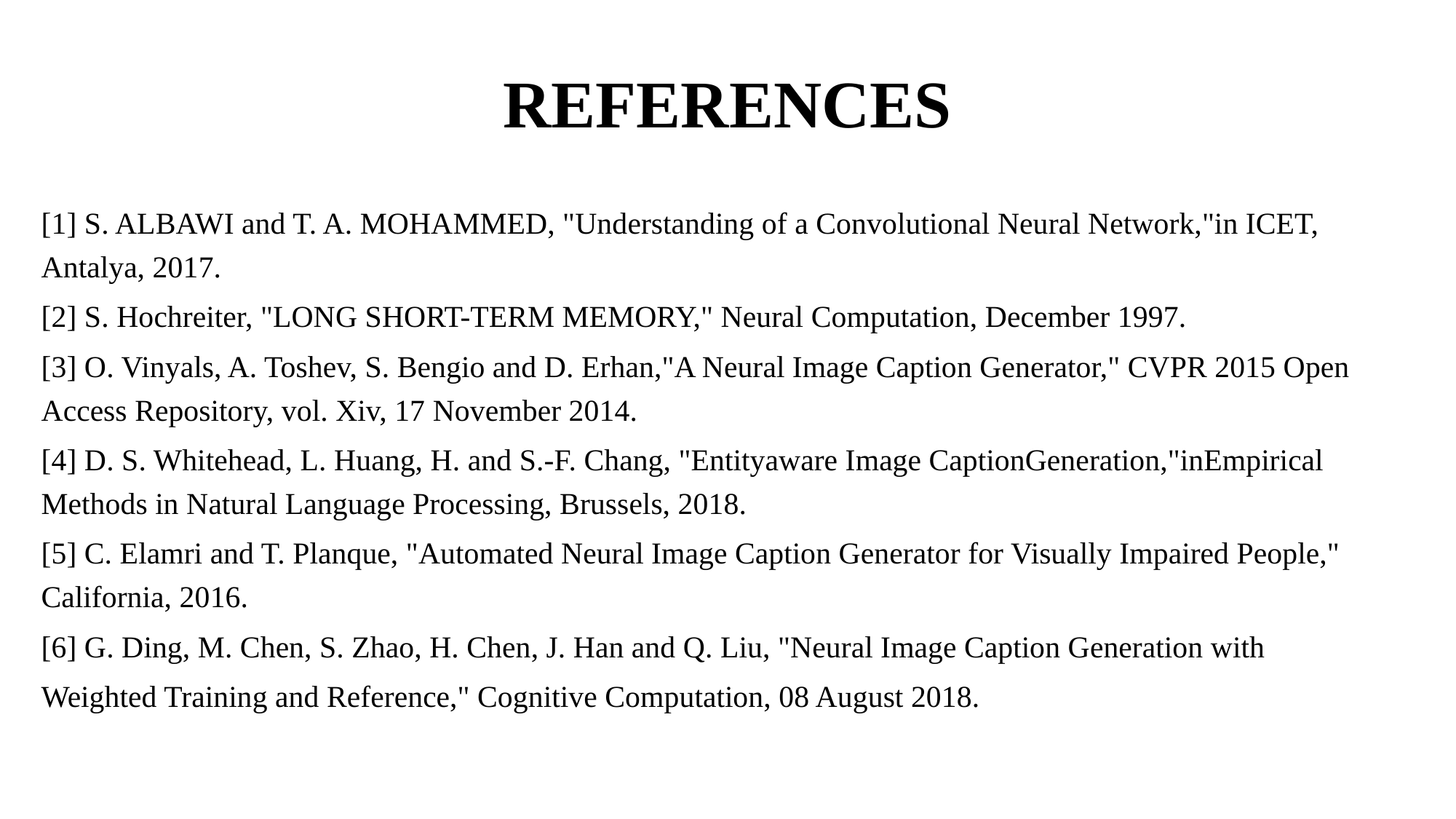

# REFERENCES
[1] S. ALBAWI and T. A. MOHAMMED, "Understanding of a Convolutional Neural Network,"in ICET, Antalya, 2017.
[2] S. Hochreiter, "LONG SHORT-TERM MEMORY," Neural Computation, December 1997.
[3] O. Vinyals, A. Toshev, S. Bengio and D. Erhan,"A Neural Image Caption Generator," CVPR 2015 Open Access Repository, vol. Xiv, 17 November 2014.
[4] D. S. Whitehead, L. Huang, H. and S.-F. Chang, "Entityaware Image CaptionGeneration,"inEmpirical Methods in Natural Language Processing, Brussels, 2018.
[5] C. Elamri and T. Planque, "Automated Neural Image Caption Generator for Visually Impaired People," California, 2016.
[6] G. Ding, M. Chen, S. Zhao, H. Chen, J. Han and Q. Liu, "Neural Image Caption Generation with
Weighted Training and Reference," Cognitive Computation, 08 August 2018.